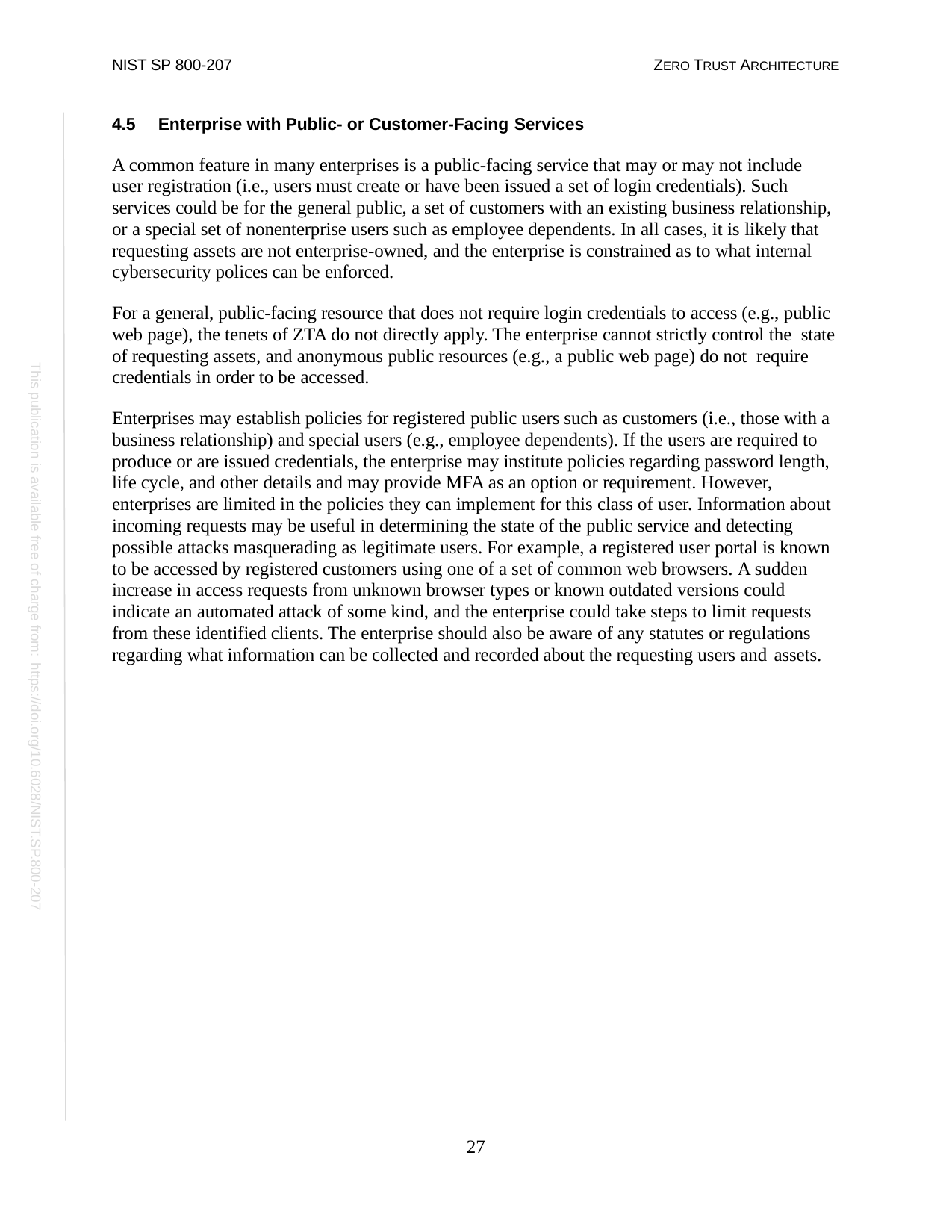

NIST SP 800-207
ZERO TRUST ARCHITECTURE
4.5	Enterprise with Public- or Customer-Facing Services

A common feature in many enterprises is a public-facing service that may or may not include  user registration (i.e., users must create or have been issued a set of login credentials). Such  services could be for the general public, a set of customers with an existing business relationship,  or a special set of nonenterprise users such as employee dependents. In all cases, it is likely that  requesting assets are not enterprise-owned, and the enterprise is constrained as to what internal  cybersecurity polices can be enforced.

For a general, public-facing resource that does not require login credentials to access (e.g., public  web page), the tenets of ZTA do not directly apply. The enterprise cannot strictly control the  state of requesting assets, and anonymous public resources (e.g., a public web page) do not  require credentials in order to be accessed.

Enterprises may establish policies for registered public users such as customers (i.e., those with a  business relationship) and special users (e.g., employee dependents). If the users are required to  produce or are issued credentials, the enterprise may institute policies regarding password length,  life cycle, and other details and may provide MFA as an option or requirement. However,  enterprises are limited in the policies they can implement for this class of user. Information about  incoming requests may be useful in determining the state of the public service and detecting  possible attacks masquerading as legitimate users. For example, a registered user portal is known  to be accessed by registered customers using one of a set of common web browsers. A sudden  increase in access requests from unknown browser types or known outdated versions could  indicate an automated attack of some kind, and the enterprise could take steps to limit requests  from these identified clients. The enterprise should also be aware of any statutes or regulations  regarding what information can be collected and recorded about the requesting users and assets.

This publication is available free of charge from: https://doi.org/10.6028/NIST.SP.800-207
27